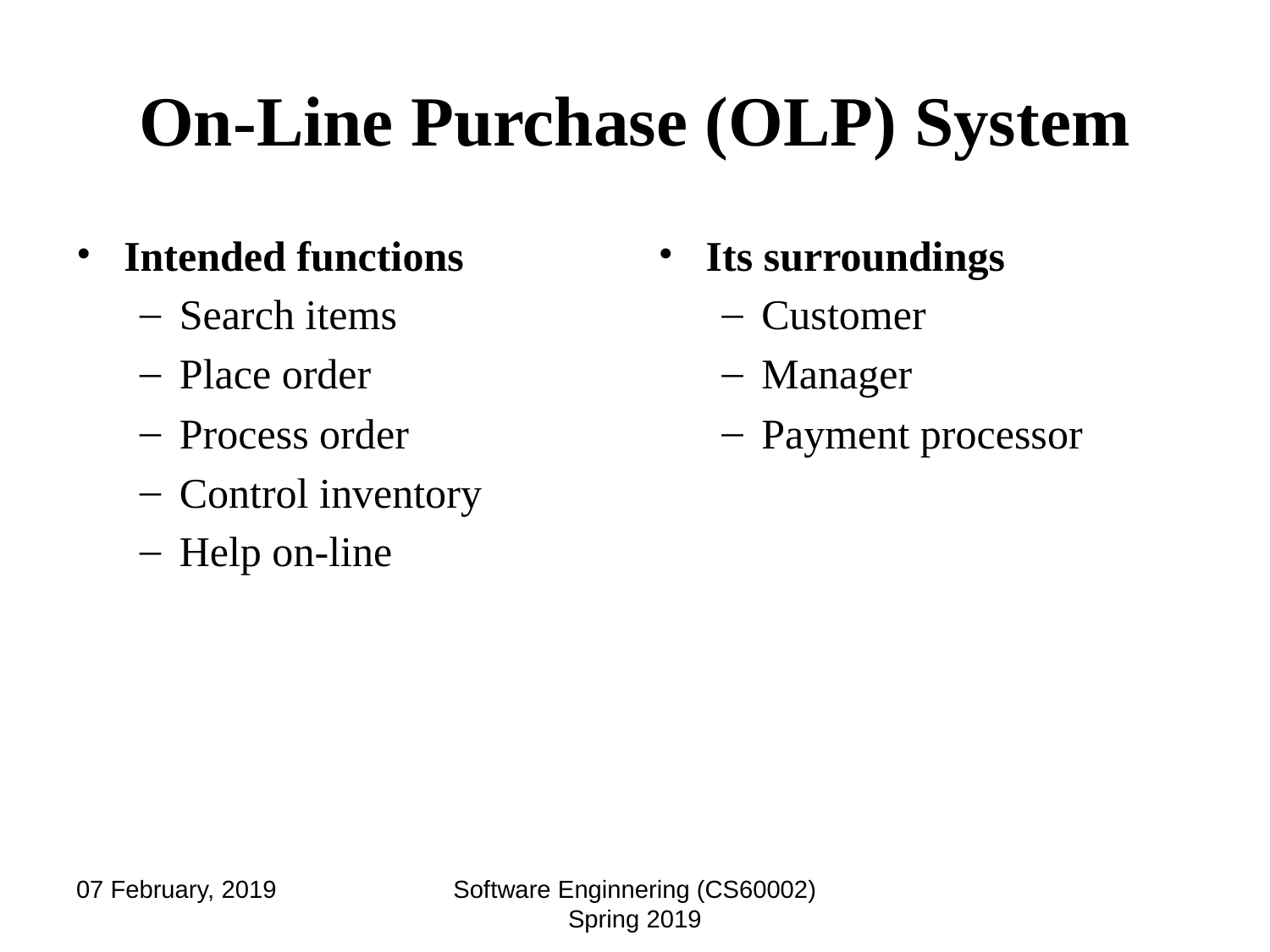

# On-Line Purchase (OLP) System
Intended functions
Search items
Place order
Process order
Control inventory
Help on-line
Its surroundings
Customer
Manager
Payment processor
07 February, 2019
Software Enginnering (CS60002) Spring 2019